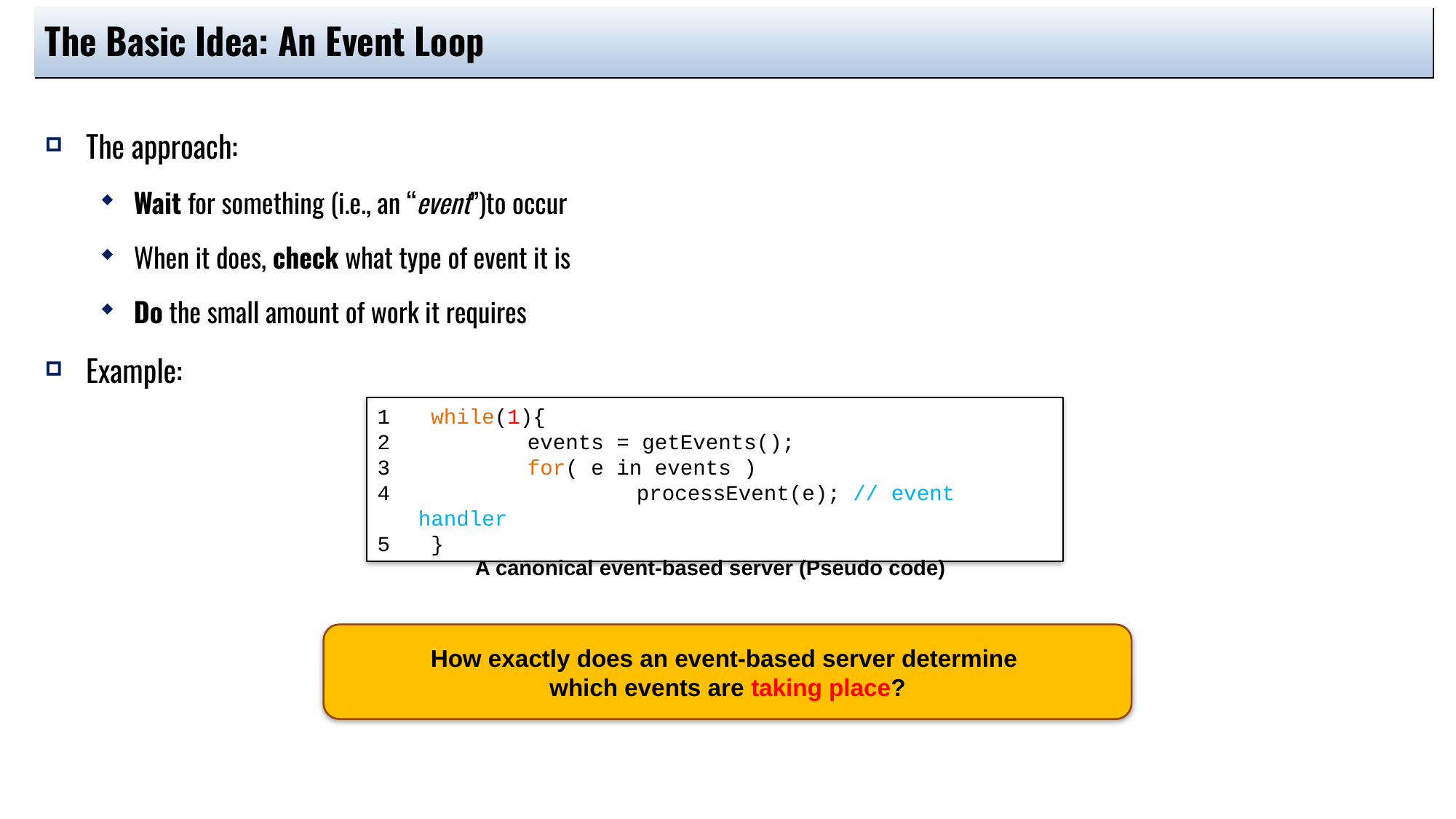

# The Basic Idea: An Event Loop
The approach:
Wait for something (i.e., an “event”)to occur
When it does, check what type of event it is
Do the small amount of work it requires
Example:

 while(1){
 	events = getEvents();
 	for( e in events )
 		processEvent(e); // event handler
 }
A canonical event-based server (Pseudo code)
How exactly does an event-based server determine
which events are taking place?